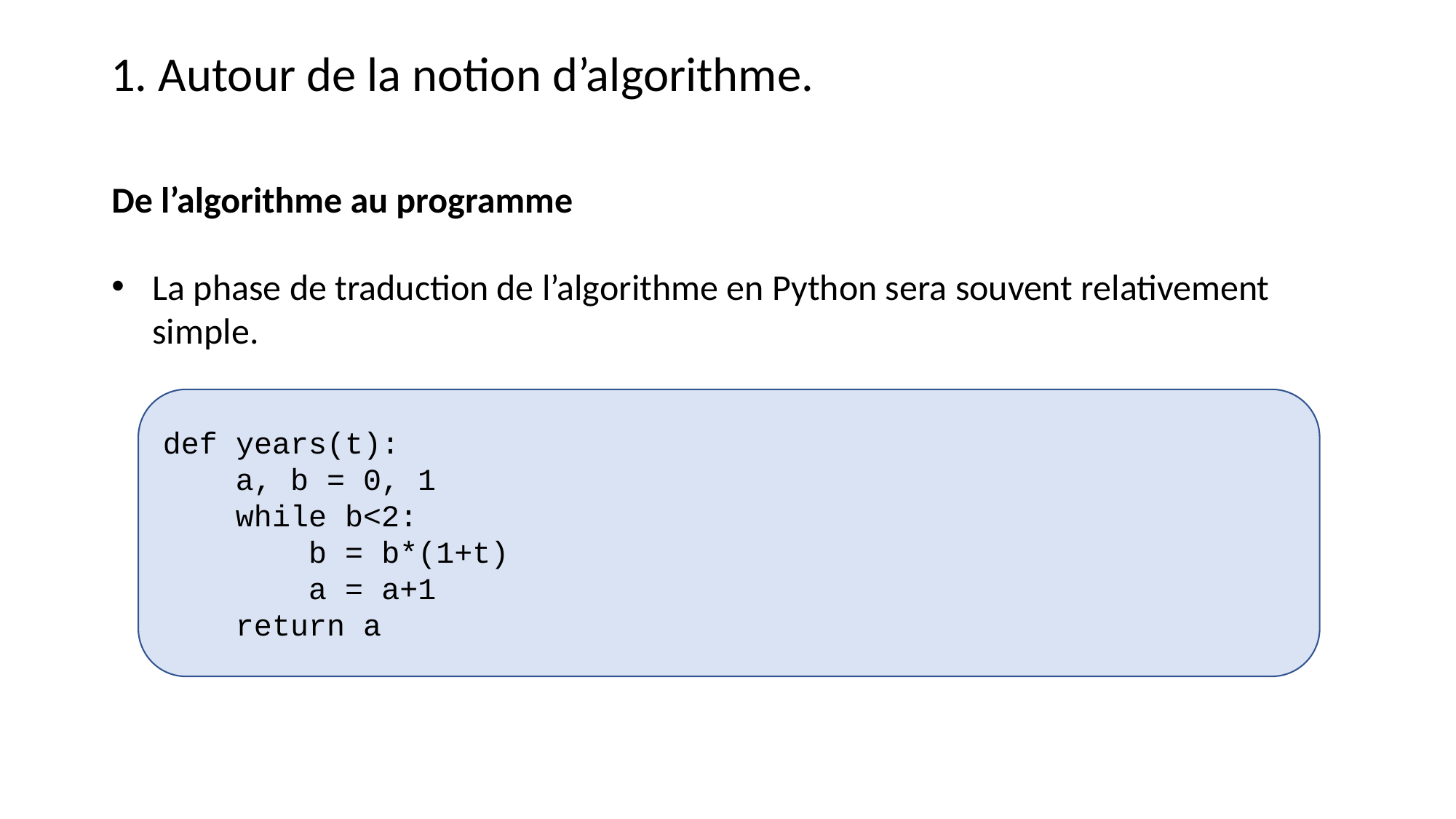

1. Autour de la notion d’algorithme.
De l’algorithme au programme

La phase de traduction de l’algorithme en Python sera souvent relativement simple.
def years(t):
    a, b = 0, 1
    while b<2:
        b = b*(1+t)
        a = a+1
    return a